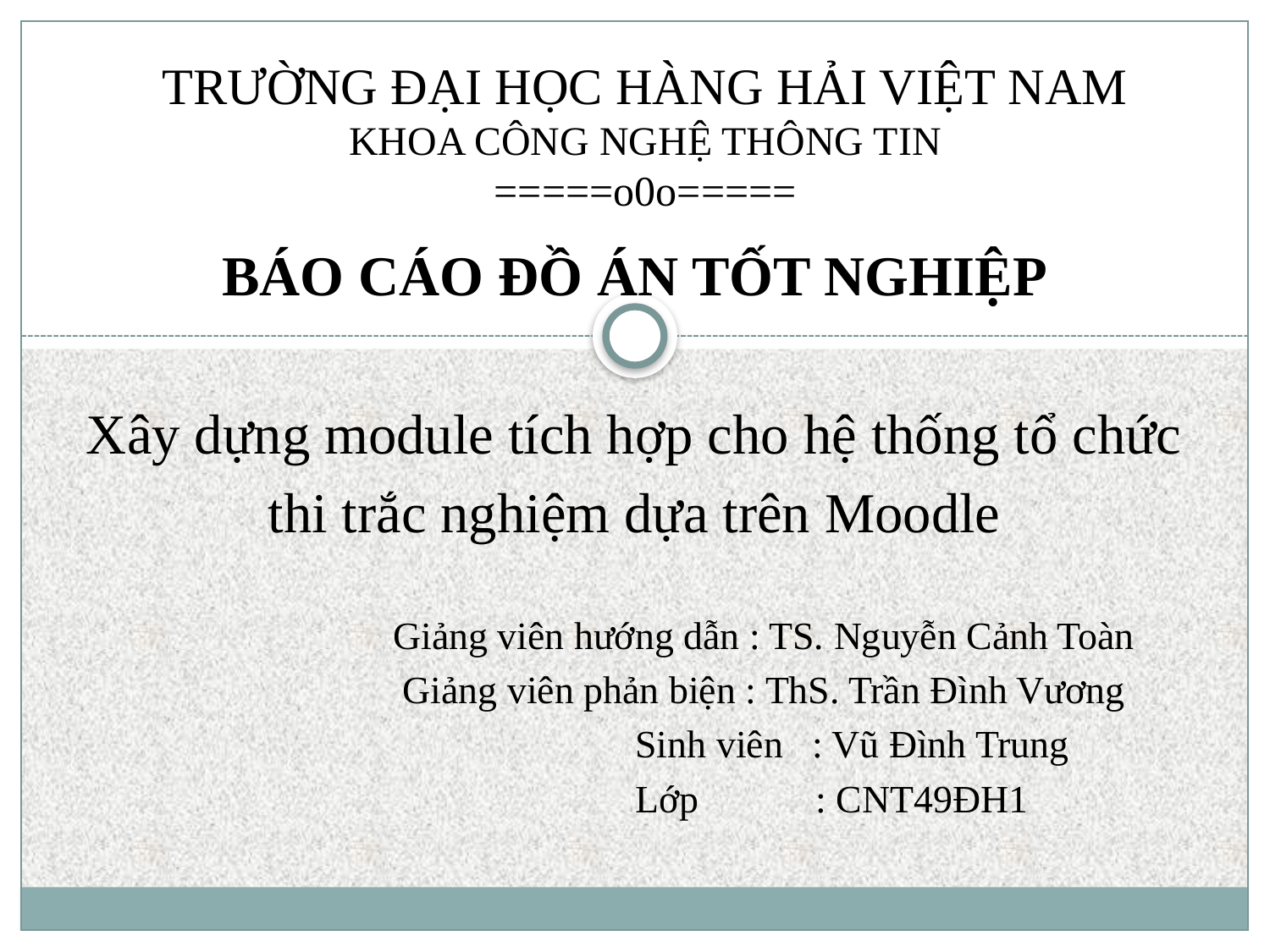

TRƯỜNG ĐẠI HỌC HÀNG HẢI VIỆT NAM
KHOA CÔNG NGHỆ THÔNG TIN
=====o0o=====
BÁO CÁO ĐỒ ÁN TỐT NGHIỆP

Xây dựng module tích hợp cho hệ thống tổ chức
thi trắc nghiệm dựa trên Moodle

Giảng viên hướng dẫn : TS. Nguyễn Cảnh Toàn
 Giảng viên phản biện : ThS. Trần Đình Vương
		  Sinh viên   : Vũ Đình Trung
		  Lớp            : CNT49ĐH1